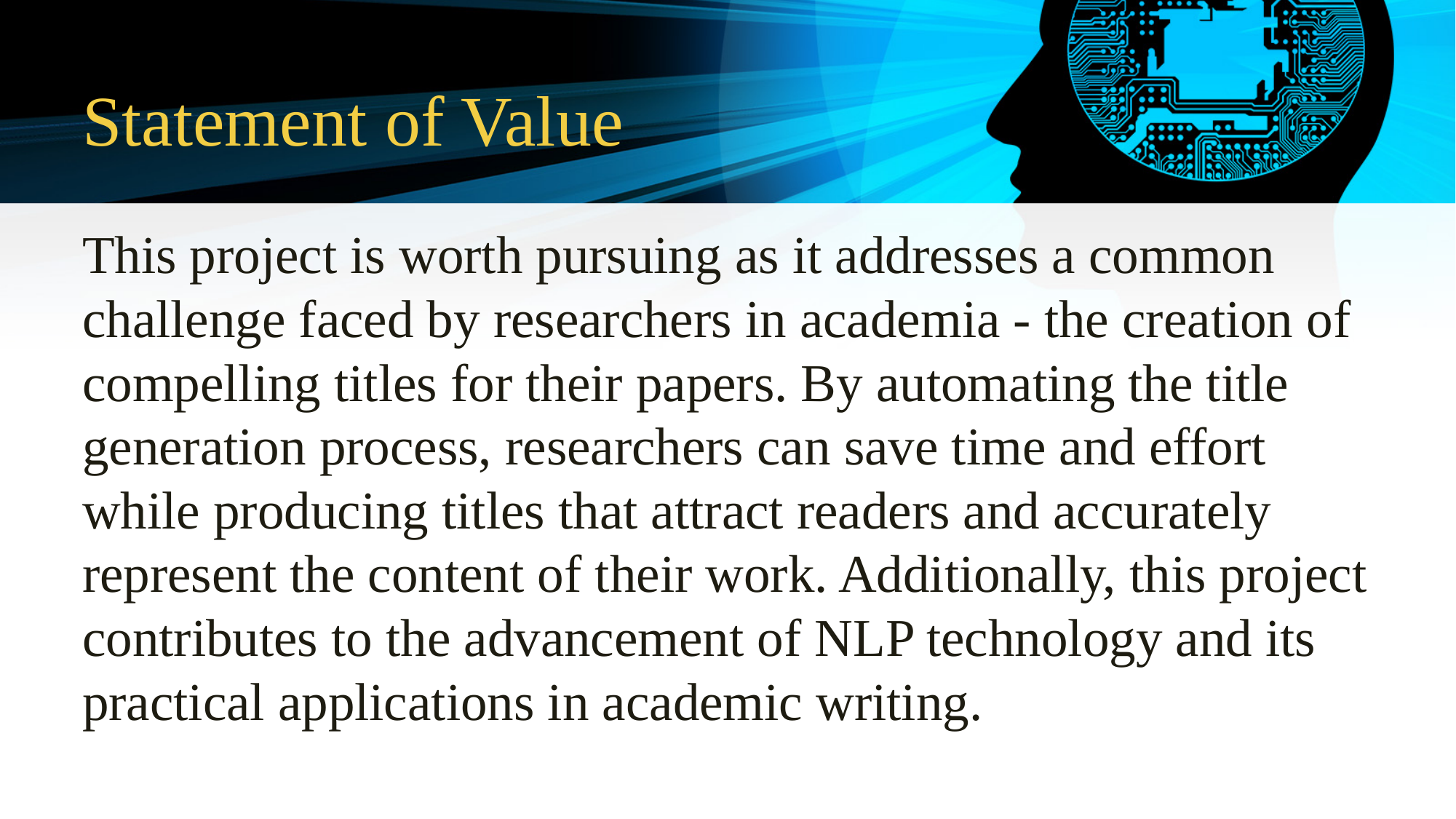

# Statement of Value
This project is worth pursuing as it addresses a common challenge faced by researchers in academia - the creation of compelling titles for their papers. By automating the title generation process, researchers can save time and effort while producing titles that attract readers and accurately represent the content of their work. Additionally, this project contributes to the advancement of NLP technology and its practical applications in academic writing.